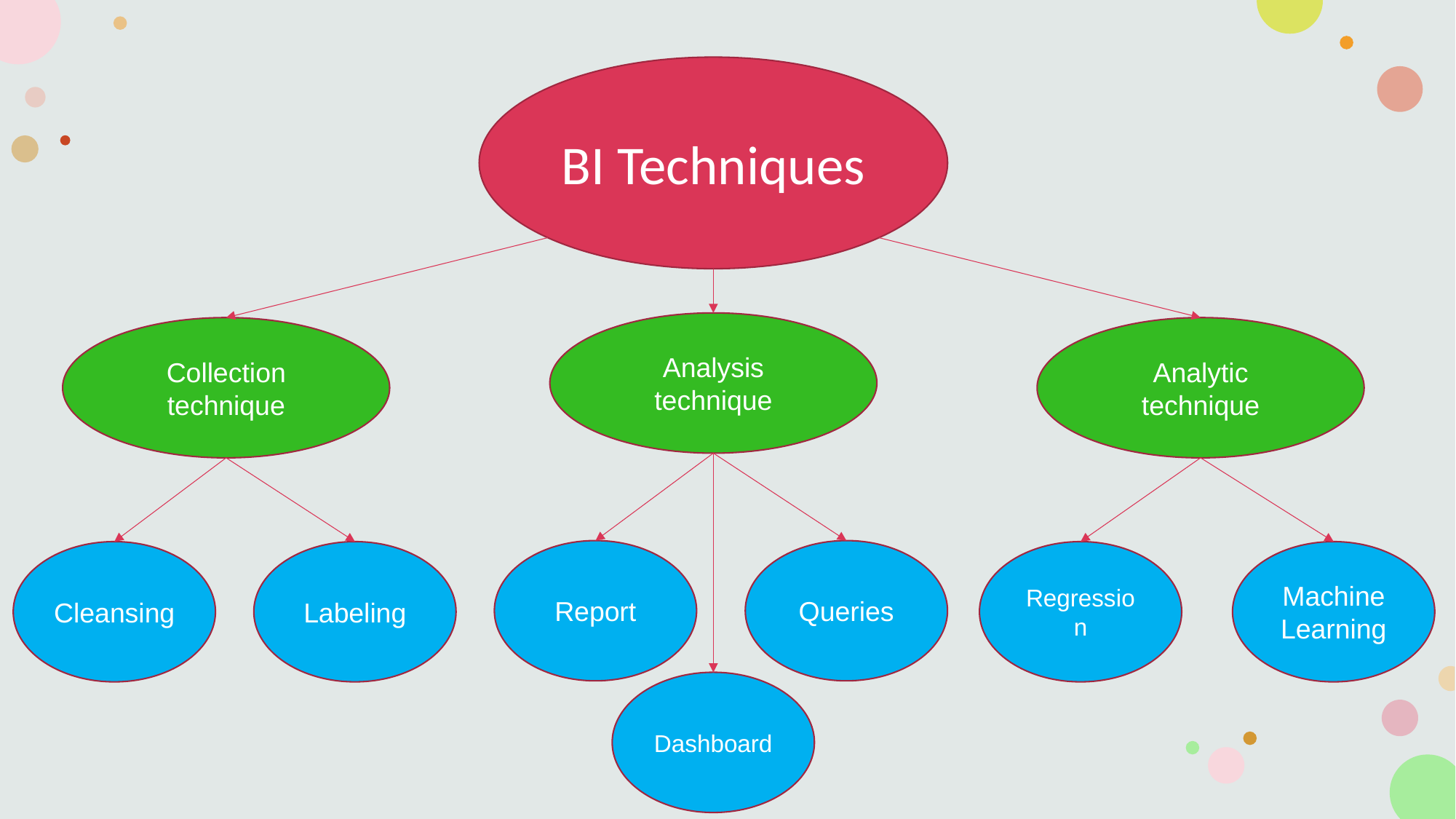

BI Techniques
Analysis technique
Collection technique
Analytic technique
Report
Queries
Cleansing
Labeling
Regression
Machine Learning
Dashboard